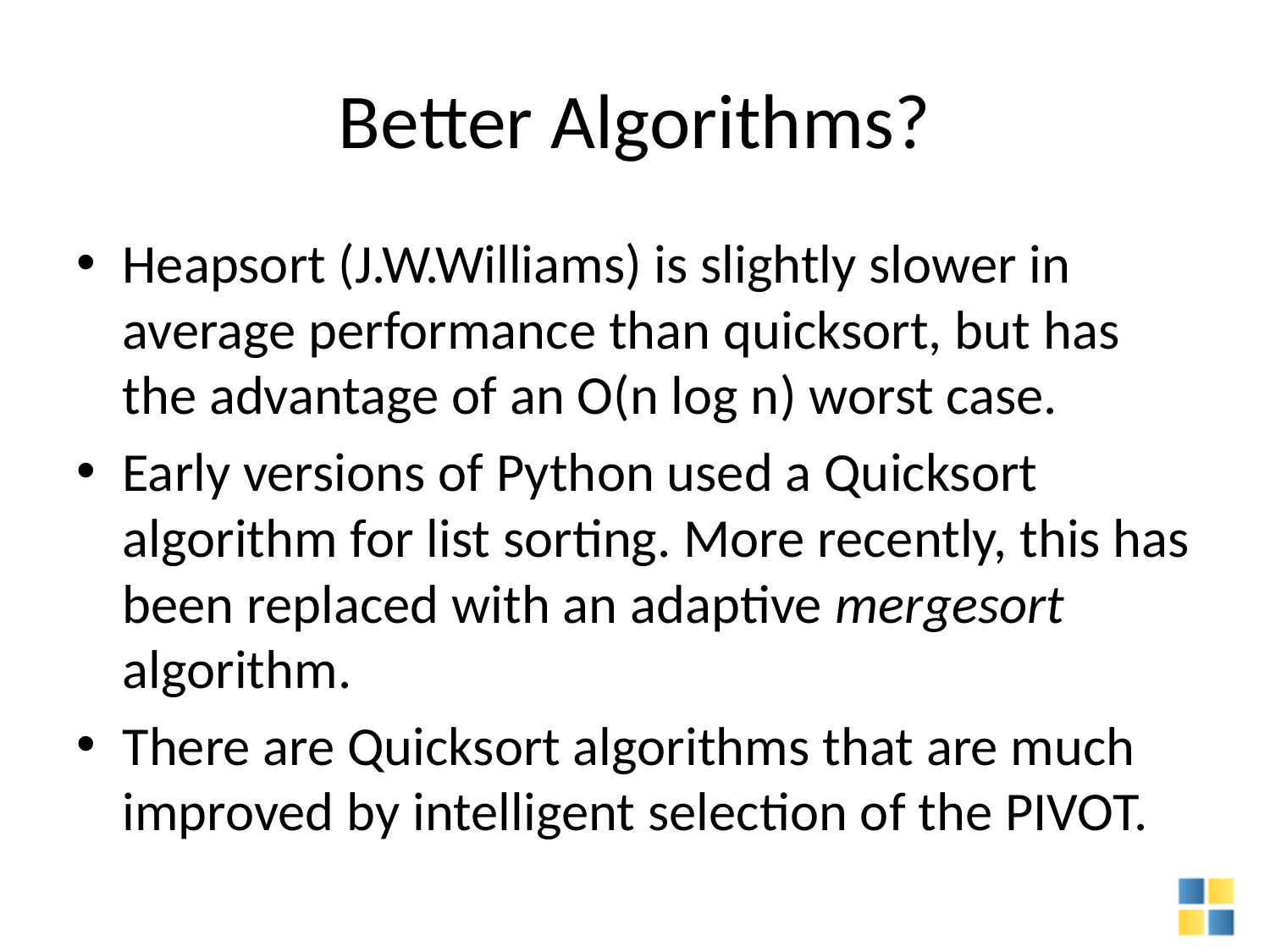

# Better Algorithms?
Heapsort (J.W.Williams) is slightly slower in average performance than quicksort, but has the advantage of an O(n log n) worst case.
Early versions of Python used a Quicksort algorithm for list sorting. More recently, this has been replaced with an adaptive mergesort algorithm.
There are Quicksort algorithms that are much improved by intelligent selection of the PIVOT.